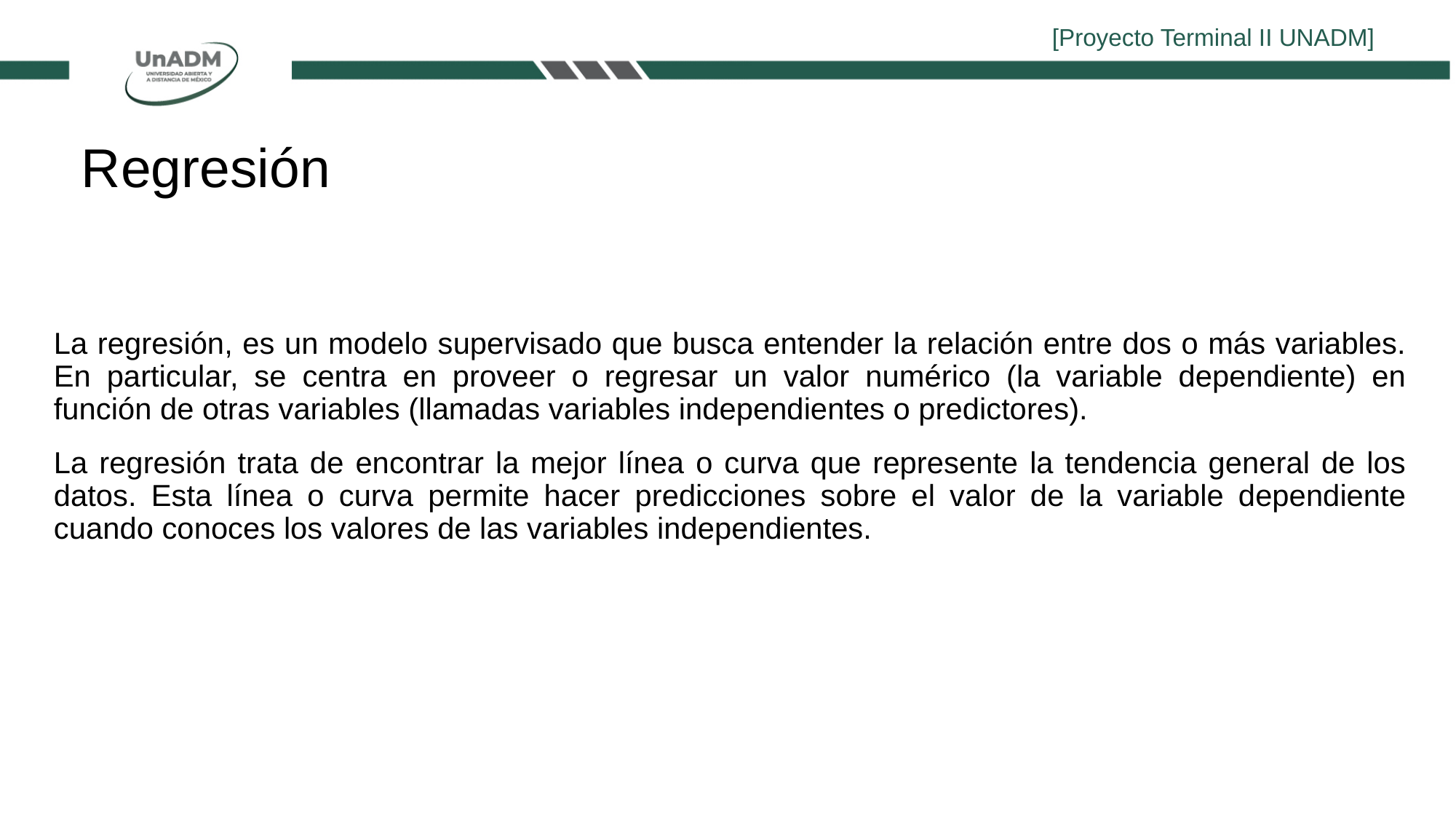

[Proyecto Terminal II UNADM]
# Regresión
La regresión, es un modelo supervisado que busca entender la relación entre dos o más variables. En particular, se centra en proveer o regresar un valor numérico (la variable dependiente) en función de otras variables (llamadas variables independientes o predictores).
La regresión trata de encontrar la mejor línea o curva que represente la tendencia general de los datos. Esta línea o curva permite hacer predicciones sobre el valor de la variable dependiente cuando conoces los valores de las variables independientes.